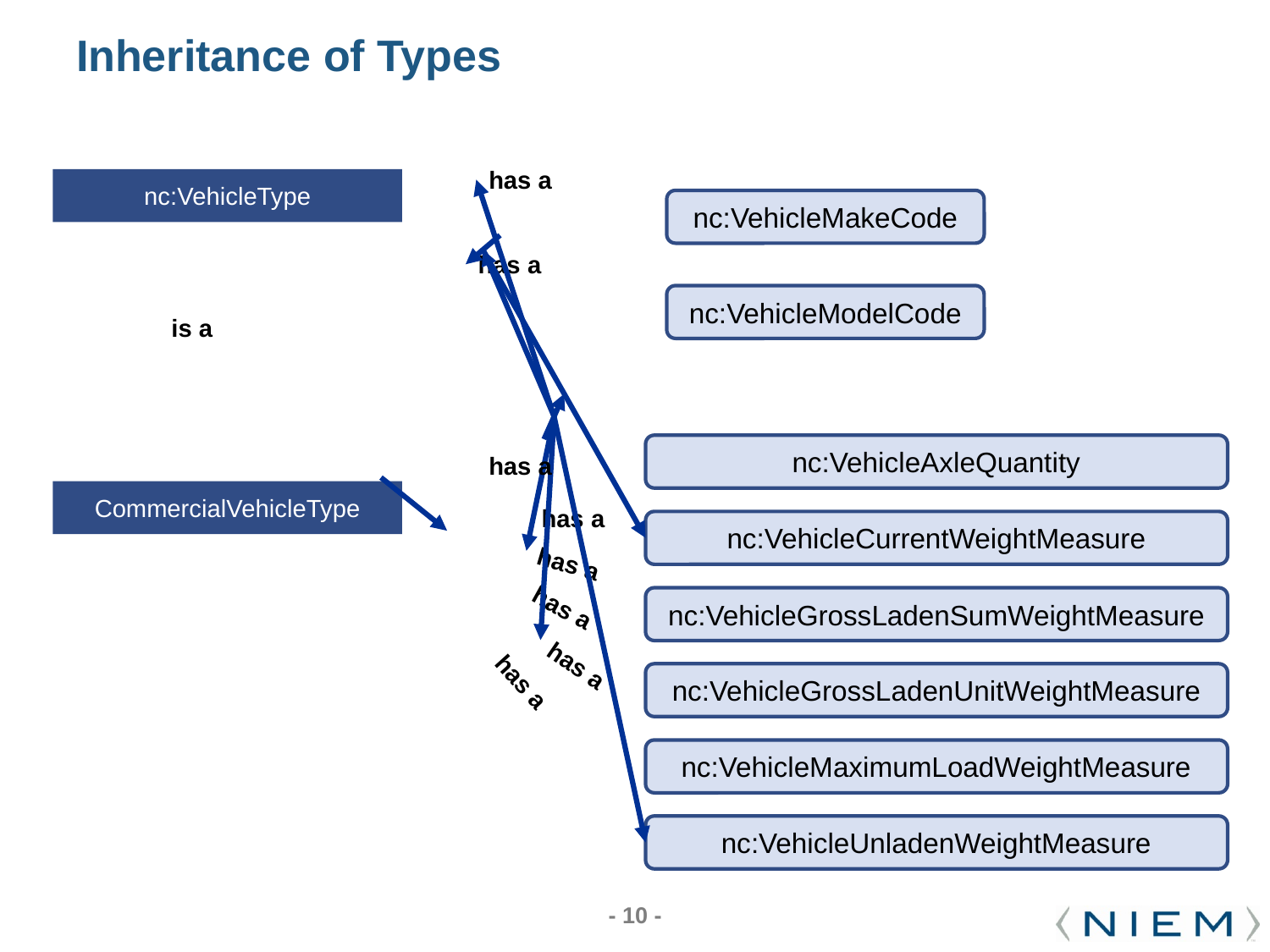

# Inheritance of Types
has a
nc:VehicleType
nc:VehicleMakeCode
has a
nc:VehicleModelCode
is a
nc:VehicleAxleQuantity
has a
CommercialVehicleType
has a
nc:VehicleCurrentWeightMeasure
has a
nc:VehicleGrossLadenSumWeightMeasure
has a
has a
nc:VehicleGrossLadenUnitWeightMeasure
has a
nc:VehicleMaximumLoadWeightMeasure
nc:VehicleUnladenWeightMeasure